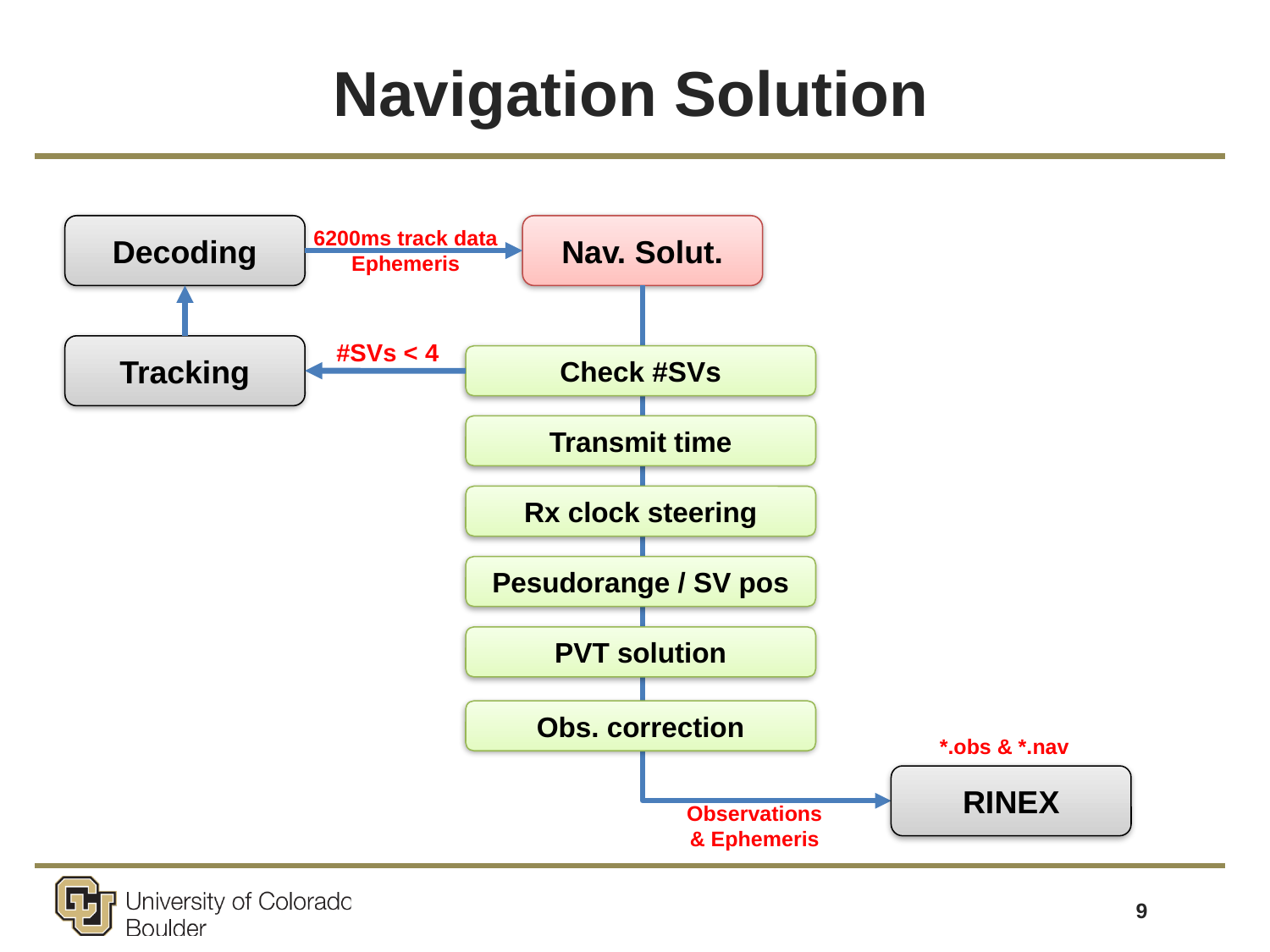

# Navigation Solution
Decoding
Nav. Solut.
6200ms track data
Ephemeris
#SVs < 4
Tracking
Check #SVs
Transmit time
Rx clock steering
Pesudorange / SV pos
PVT solution
Obs. correction
*.obs & *.nav
RINEX
Observations
& Ephemeris
9